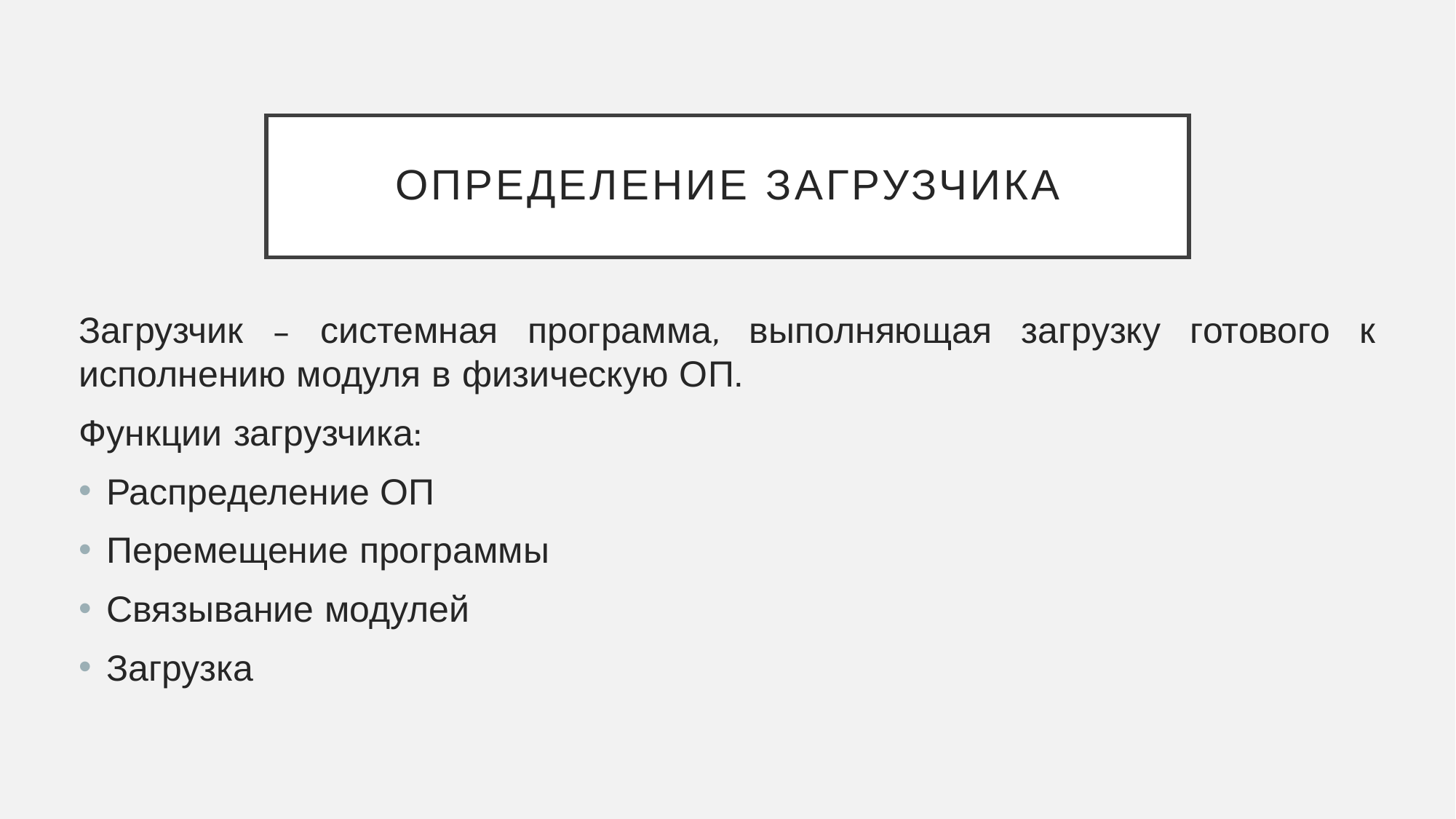

# Определение загрузчика
Загрузчик – системная программа, выполняющая загрузку готового к исполнению модуля в физическую ОП.
Функции загрузчика:
Распределение ОП
Перемещение программы
Связывание модулей
Загрузка